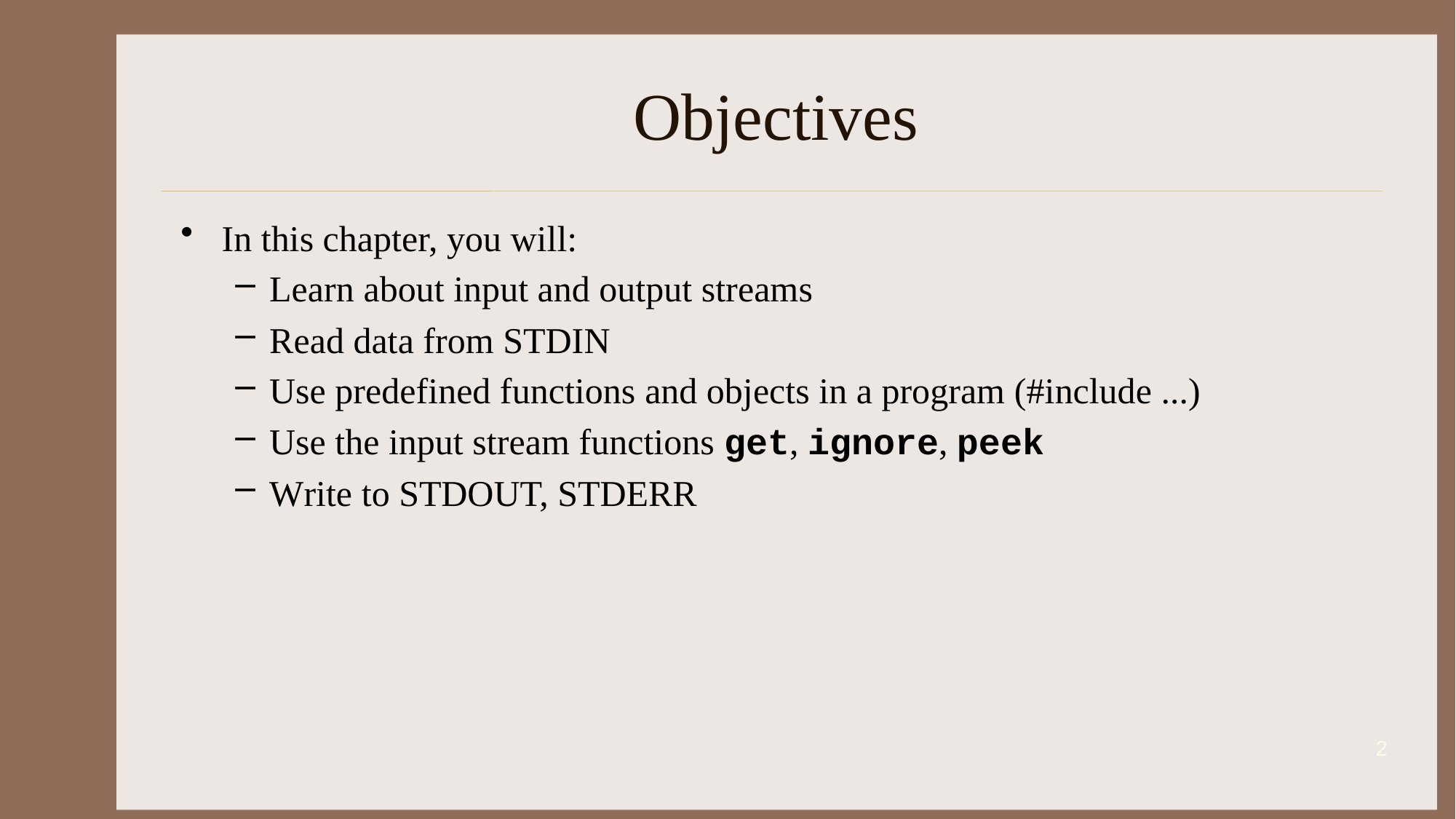

# Objectives
In this chapter, you will:
Learn about input and output streams
Read data from STDIN
Use predefined functions and objects in a program (#include ...)
Use the input stream functions get, ignore, peek
Write to STDOUT, STDERR

2